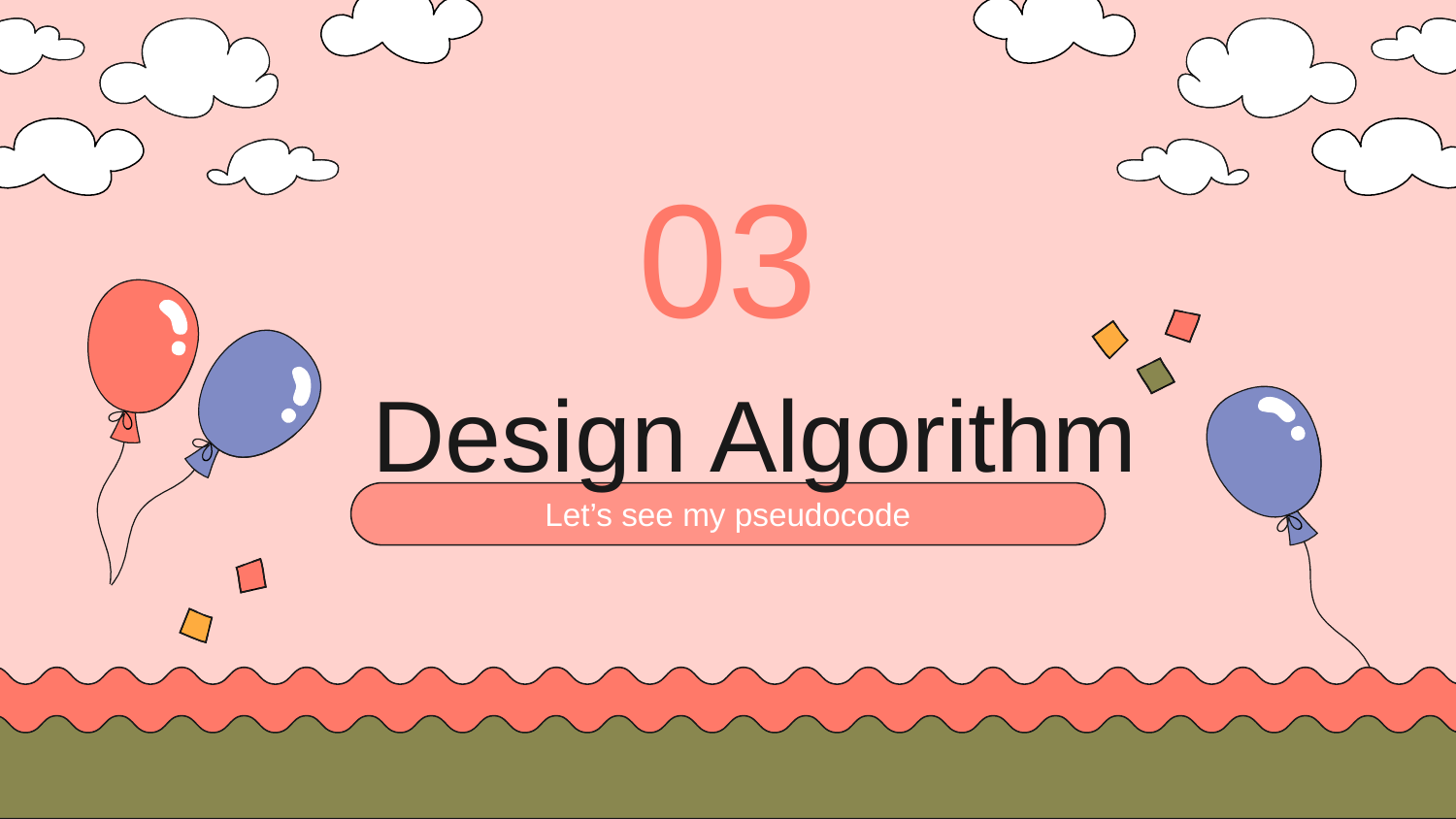

03

# Design Algorithm

Let’s see my pseudocode